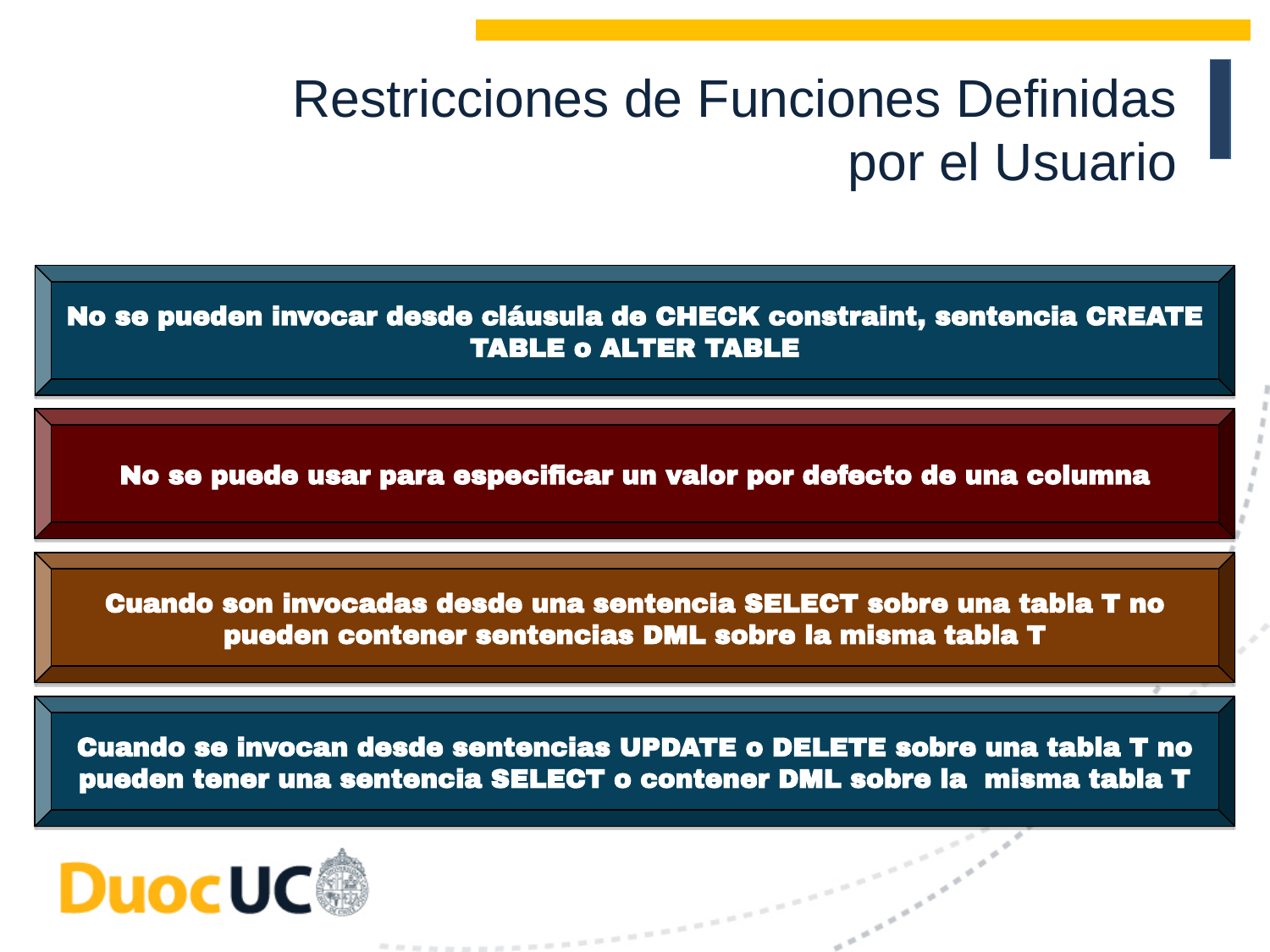

Restricciones de Funciones Definidas
por el Usuario
No se pueden invocar desde cláusula de CHECK constraint, sentencia CREATE TABLE o ALTER TABLE
No se puede usar para especificar un valor por defecto de una columna
Cuando son invocadas desde una sentencia SELECT sobre una tabla T no pueden contener sentencias DML sobre la misma tabla T
Cuando se invocan desde sentencias UPDATE o DELETE sobre una tabla T no pueden tener una sentencia SELECT o contener DML sobre la  misma tabla T